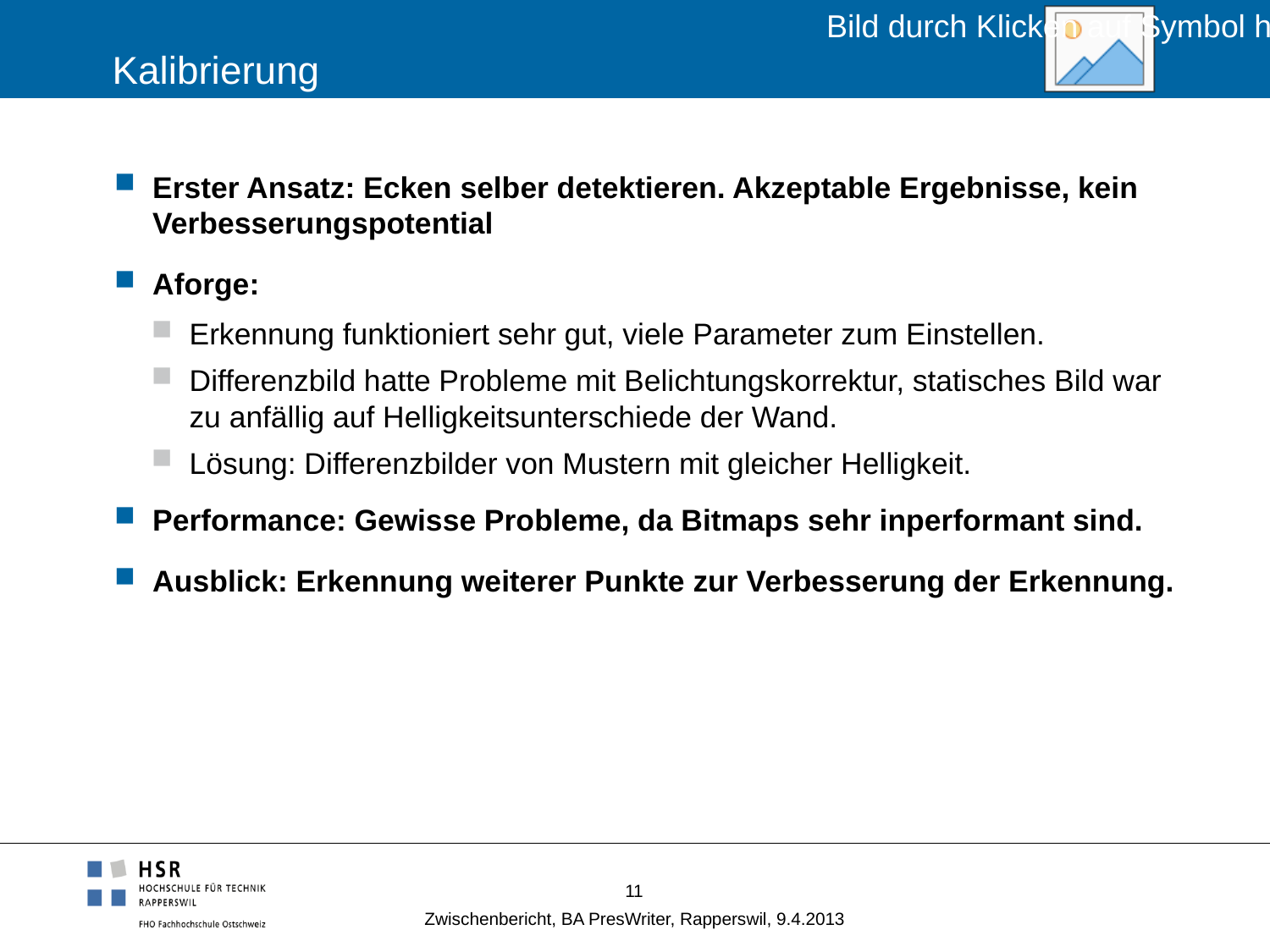

# Kalibrierung
Erster Ansatz: Ecken selber detektieren. Akzeptable Ergebnisse, kein Verbesserungspotential
Aforge:
Erkennung funktioniert sehr gut, viele Parameter zum Einstellen.
Differenzbild hatte Probleme mit Belichtungskorrektur, statisches Bild war zu anfällig auf Helligkeitsunterschiede der Wand.
Lösung: Differenzbilder von Mustern mit gleicher Helligkeit.
Performance: Gewisse Probleme, da Bitmaps sehr inperformant sind.
Ausblick: Erkennung weiterer Punkte zur Verbesserung der Erkennung.

11
Zwischenbericht, BA PresWriter, Rapperswil, 9.4.2013